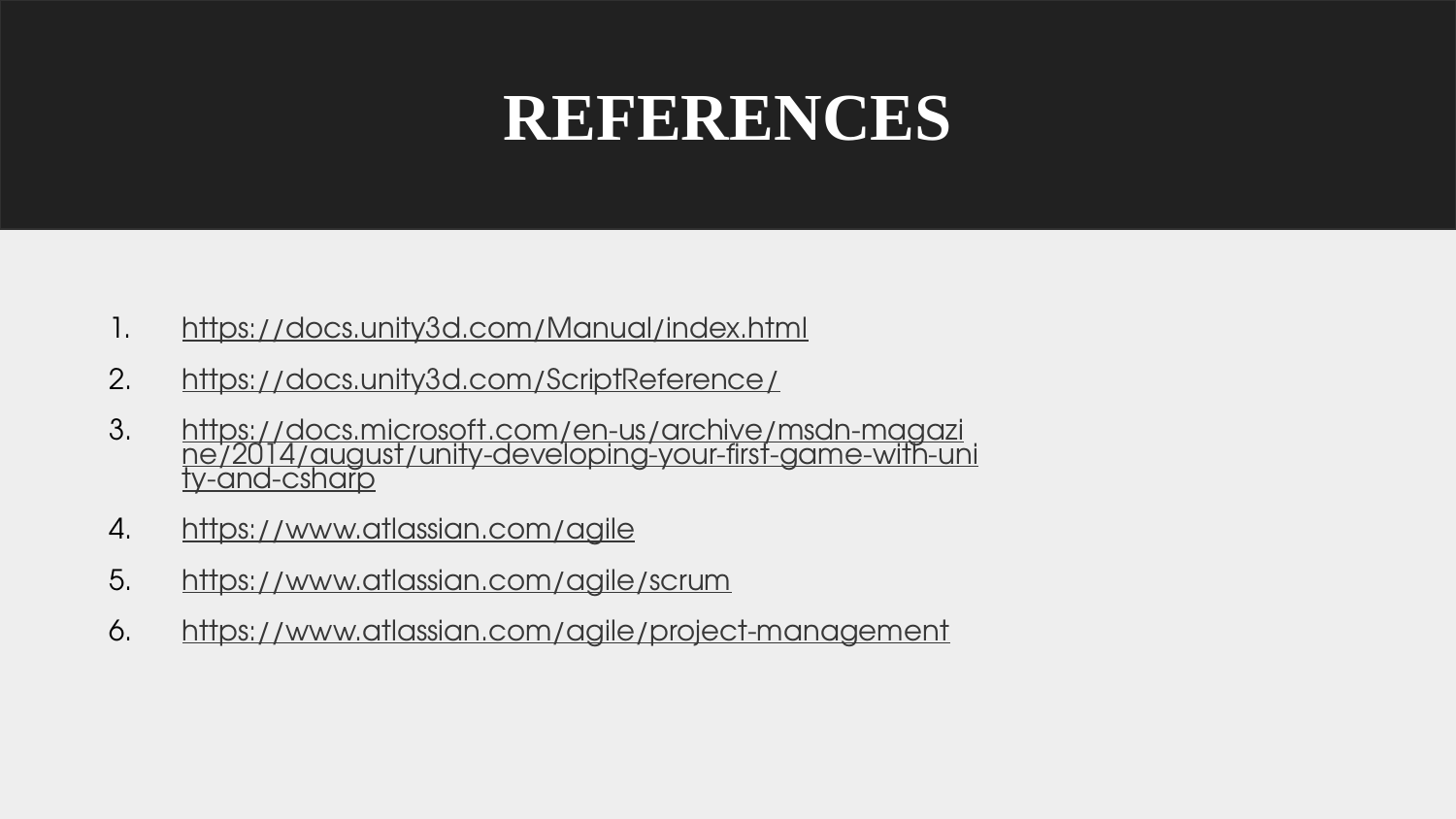

REFERENCES

https://docs.unity3d.com/Manual/index.html
https://docs.unity3d.com/ScriptReference/
https://docs.microsoft.com/en-us/archive/msdn-magazine/2014/august/unity-developing-your-first-game-with-unity-and-csharp
https://www.atlassian.com/agile
https://www.atlassian.com/agile/scrum
https://www.atlassian.com/agile/project-management